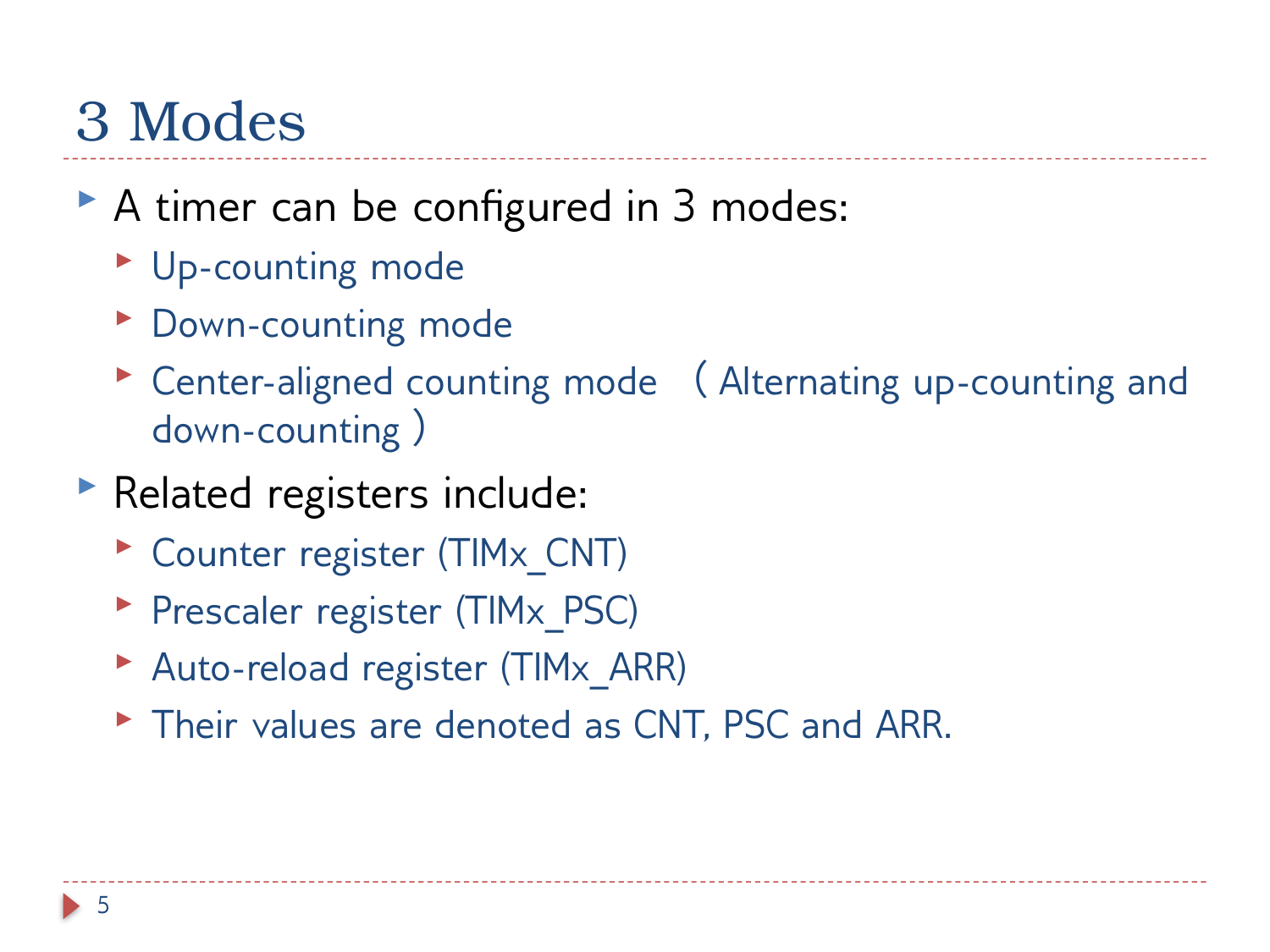

# 3 Modes
A timer can be configured in 3 modes:
Up-counting mode
Down-counting mode
Center-aligned counting mode（Alternating up-counting and down-counting）
Related registers include:
Counter register (TIMx_CNT)
Prescaler register (TIMx_PSC)
Auto-reload register (TIMx_ARR)
Their values are denoted as CNT, PSC and ARR.
5